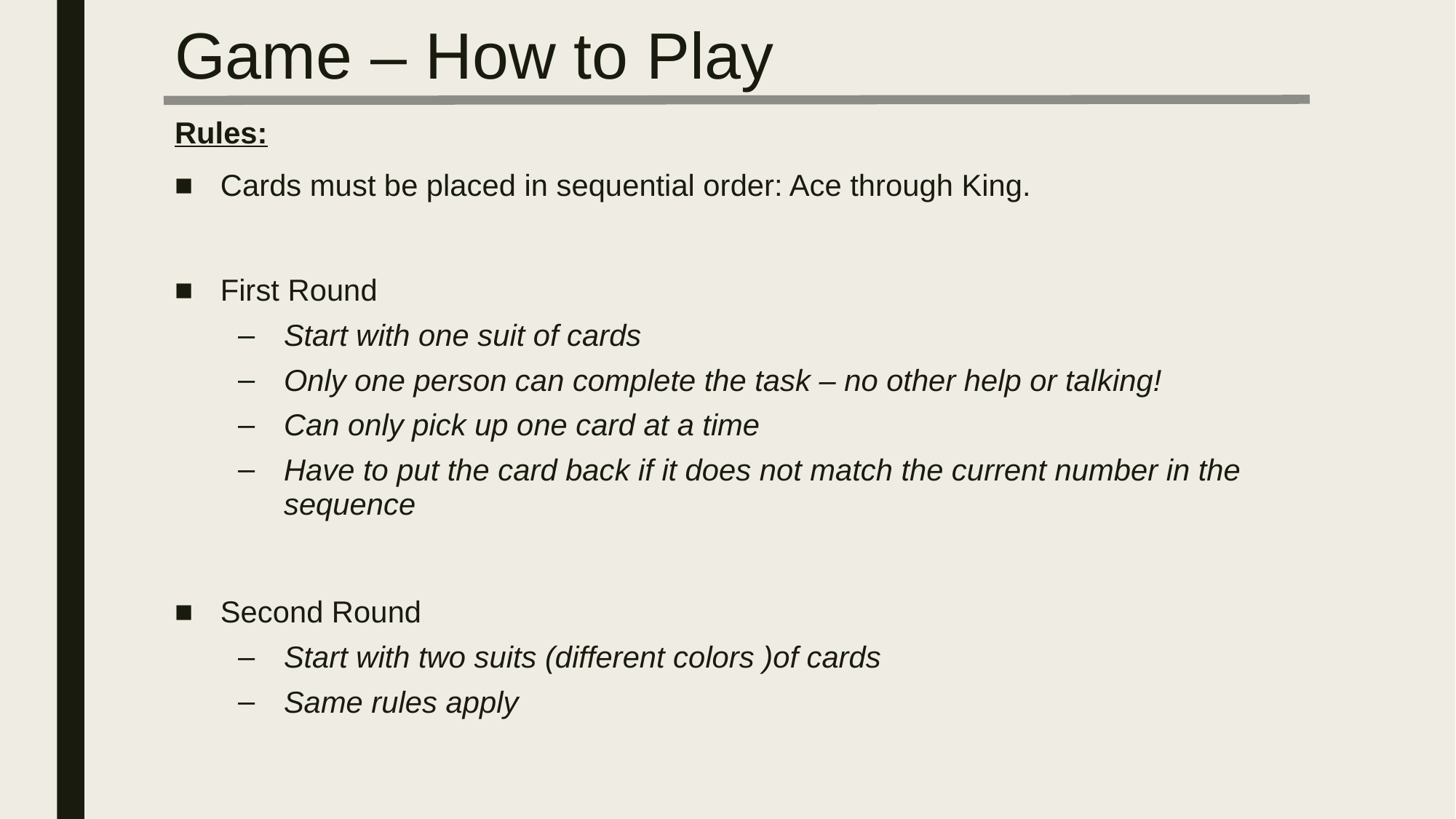

# Game – How to Play
Rules:
Cards must be placed in sequential order: Ace through King.

First Round
Start with one suit of cards
Only one person can complete the task – no other help or talking!
Can only pick up one card at a time
Have to put the card back if it does not match the current number in the sequence

Second Round
Start with two suits (different colors )of cards
Same rules apply